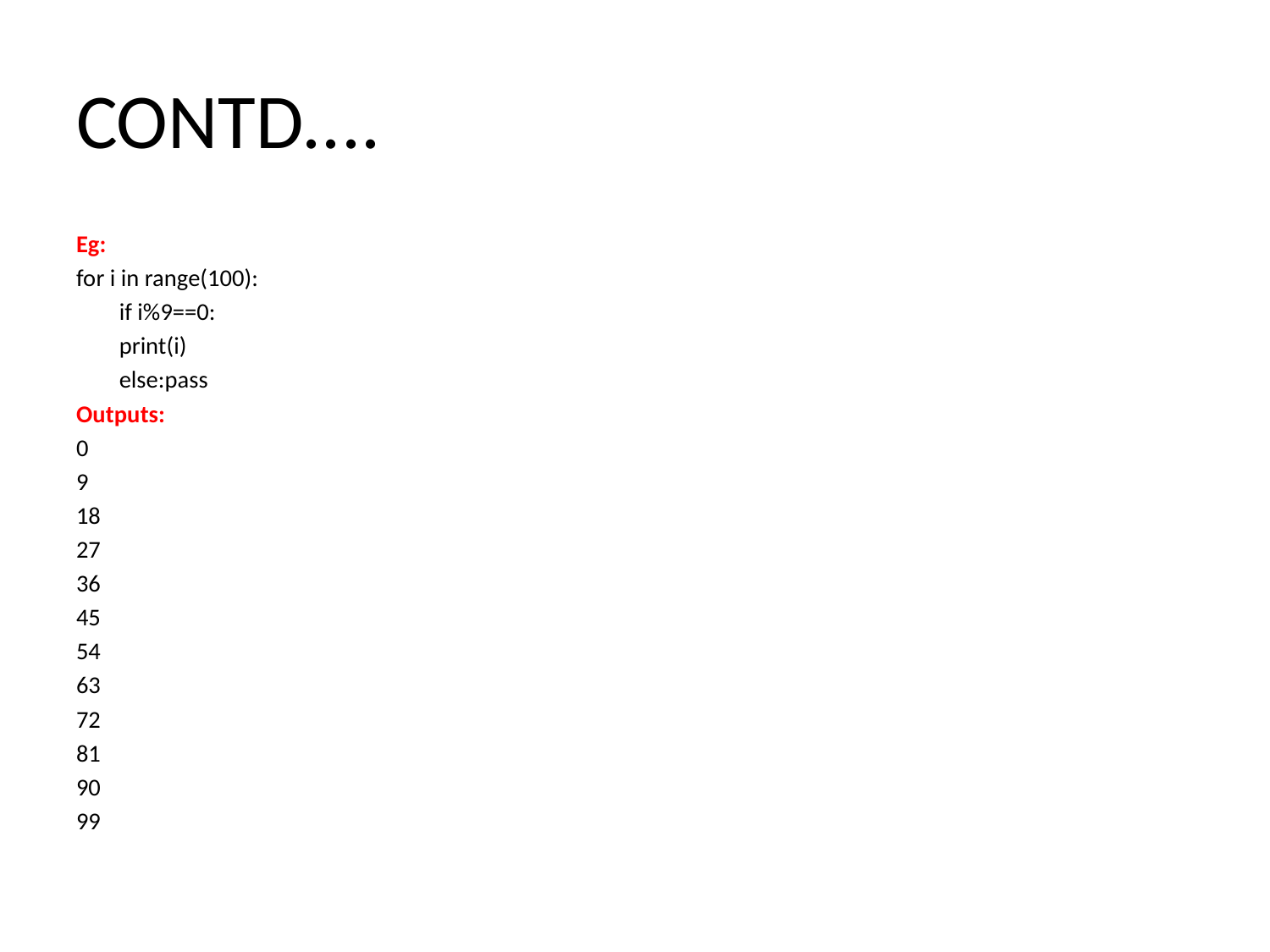

# CONTD....
Eg:
for i in range(100):
	if i%9==0:
		print(i)
	else:pass
Outputs:
0
9
18
27
36
45
54
63
72
81
90
99